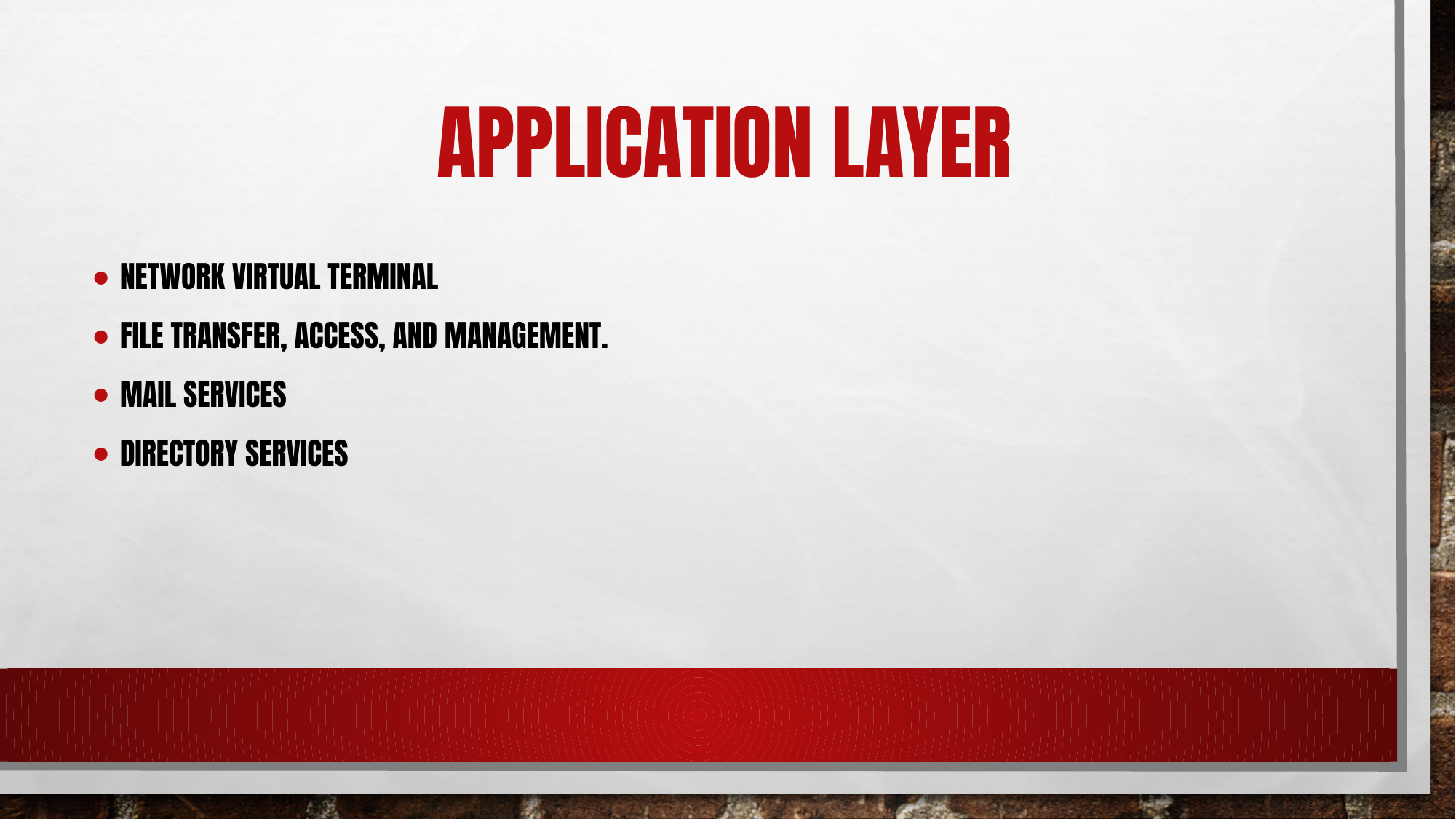

# Application layer
Network Virtual Terminal
File transfer, access, and management.
Mail services
Directory Services